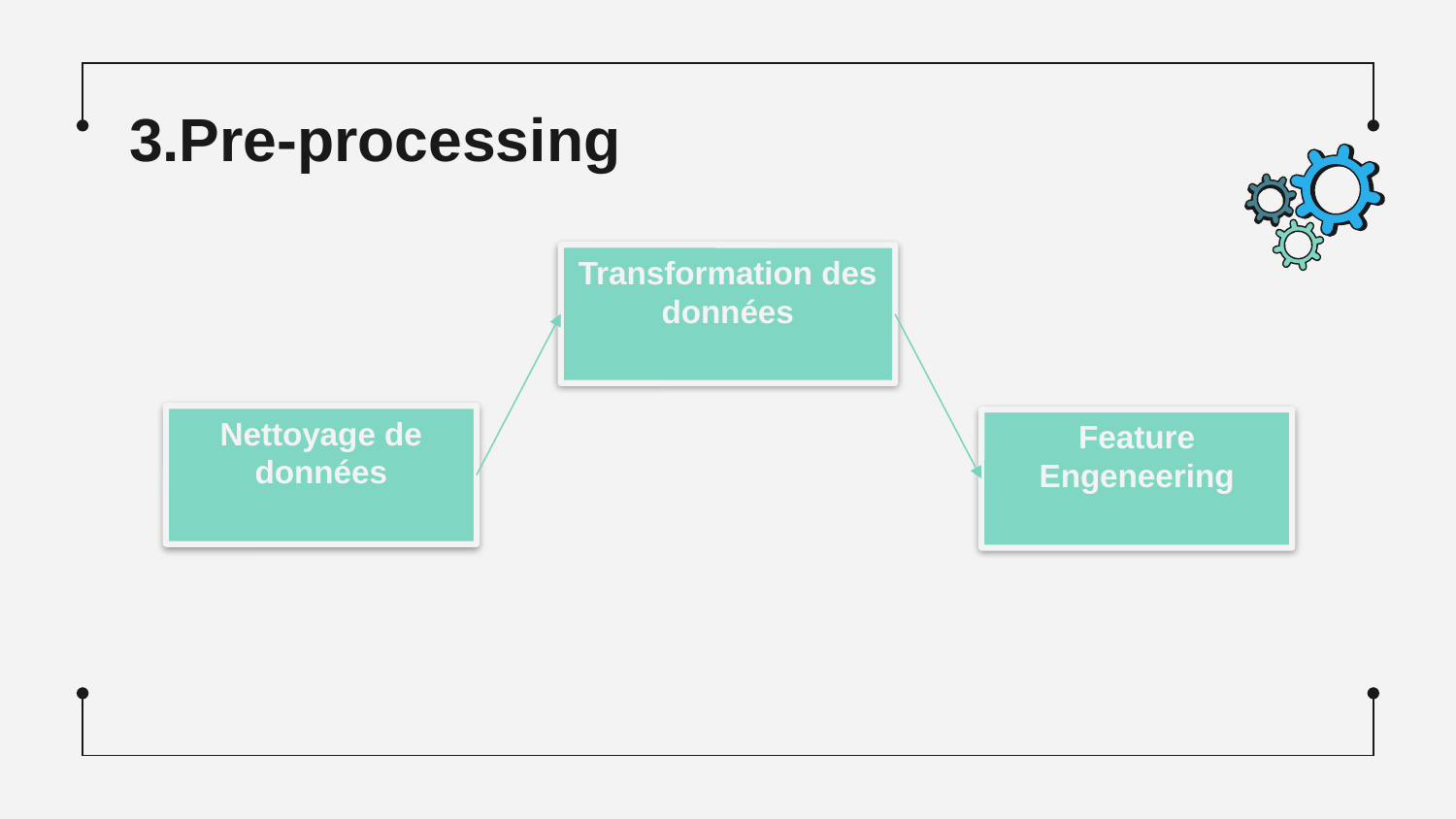

# 3.Pre-processing

Transformation des données
Nettoyage de données
Feature Engeneering